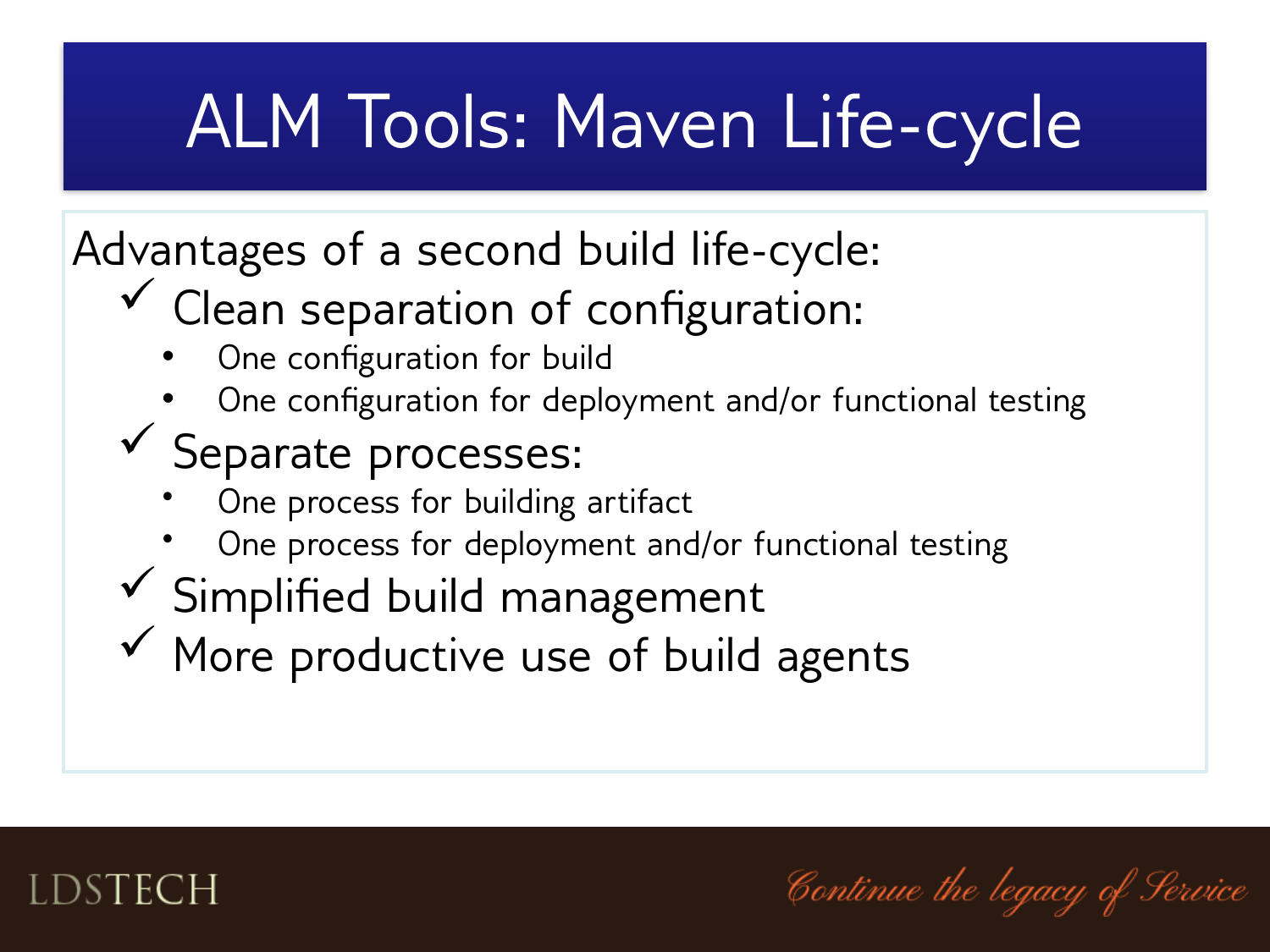

# ALM Tools: Maven Life-cycle
Advantages of a second build life-cycle:
Clean separation of configuration:
One configuration for build
One configuration for deployment and/or functional testing
Separate processes:
One process for building artifact
One process for deployment and/or functional testing
Simplified build management
More productive use of build agents